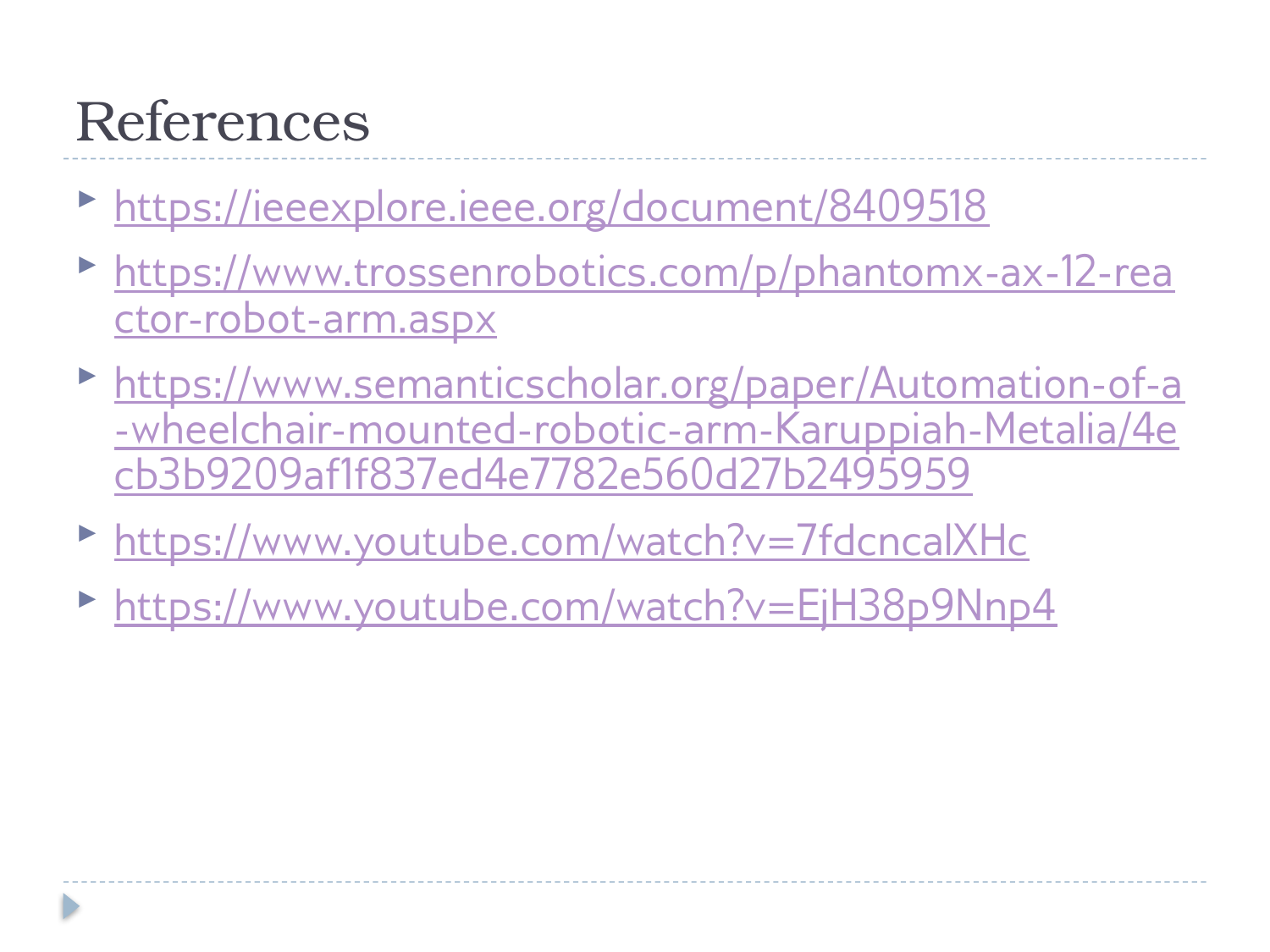

# References
https://ieeexplore.ieee.org/document/8409518
https://www.trossenrobotics.com/p/phantomx-ax-12-reactor-robot-arm.aspx
https://www.semanticscholar.org/paper/Automation-of-a-wheelchair-mounted-robotic-arm-Karuppiah-Metalia/4ecb3b9209af1f837ed4e7782e560d27b2495959
https://www.youtube.com/watch?v=7fdcncalXHc
https://www.youtube.com/watch?v=EjH38p9Nnp4